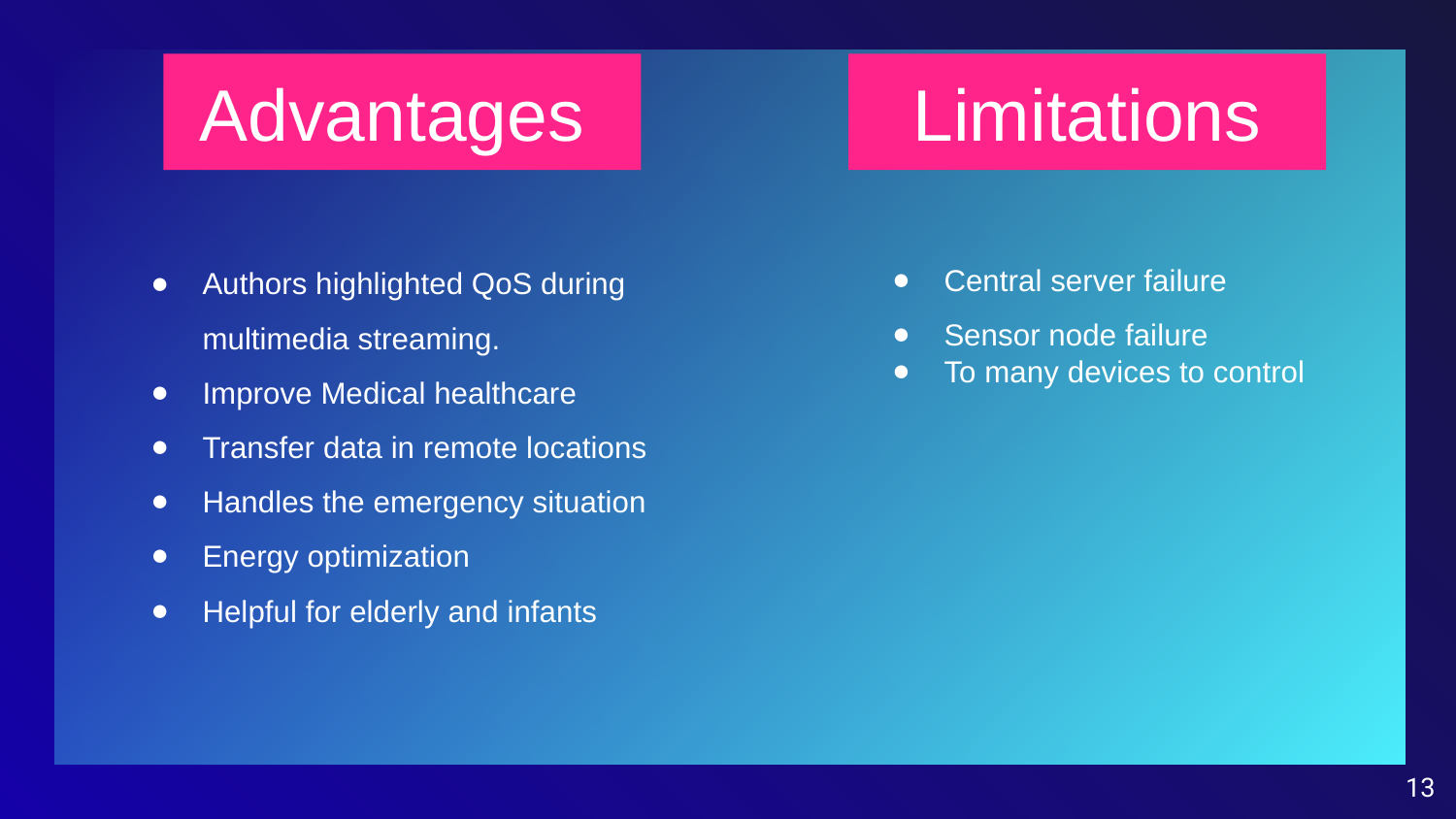

Advantages
Limitations
Central server failure
Sensor node failure
To many devices to control
Authors highlighted QoS during multimedia streaming.
Improve Medical healthcare
Transfer data in remote locations
Handles the emergency situation
Energy optimization
Helpful for elderly and infants
13